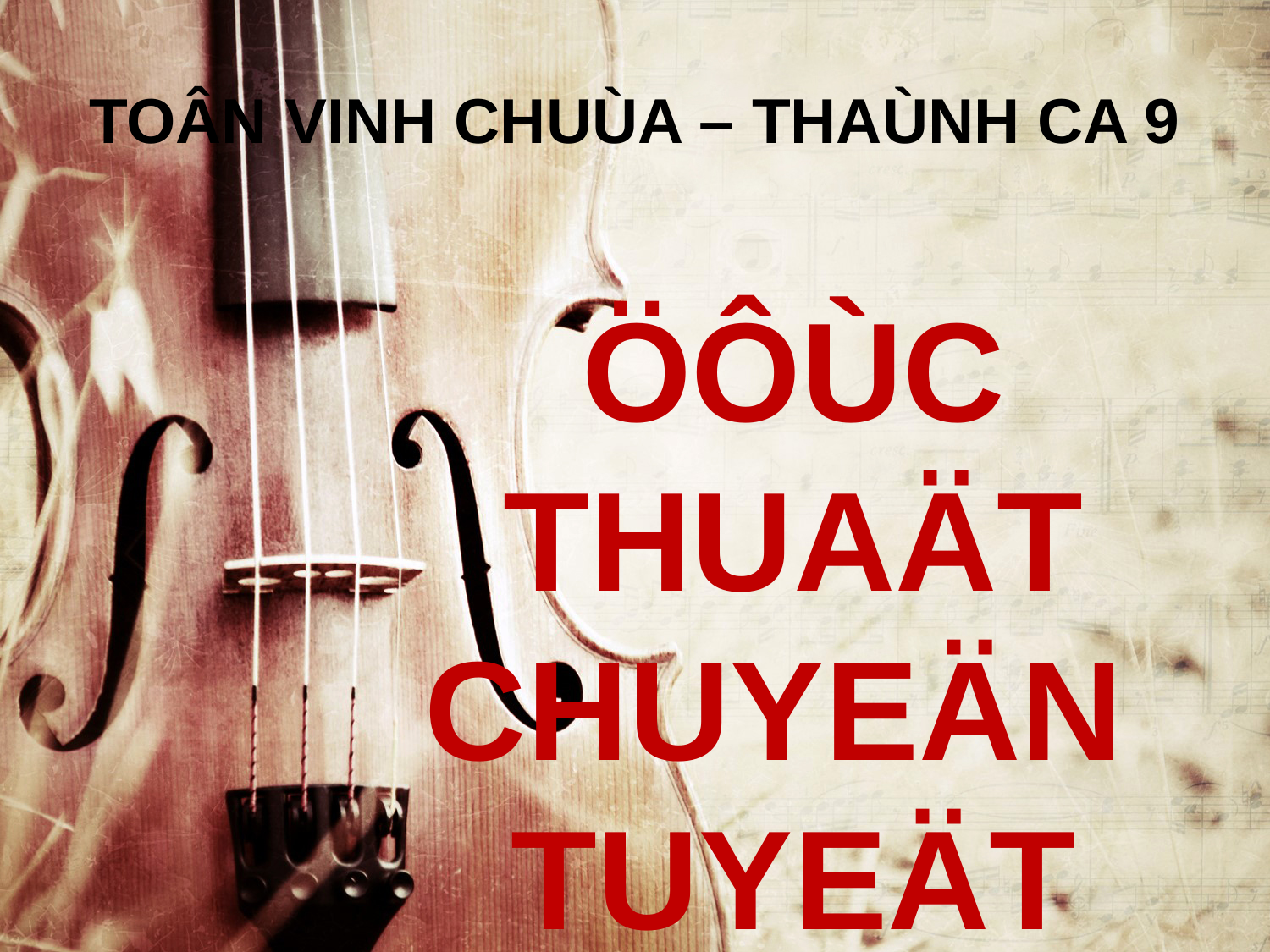

TOÂN VINH CHUÙA – THAÙNH CA 9
ÖÔÙC THUAÄT CHUYEÄN
TUYEÄT ÑOÁI